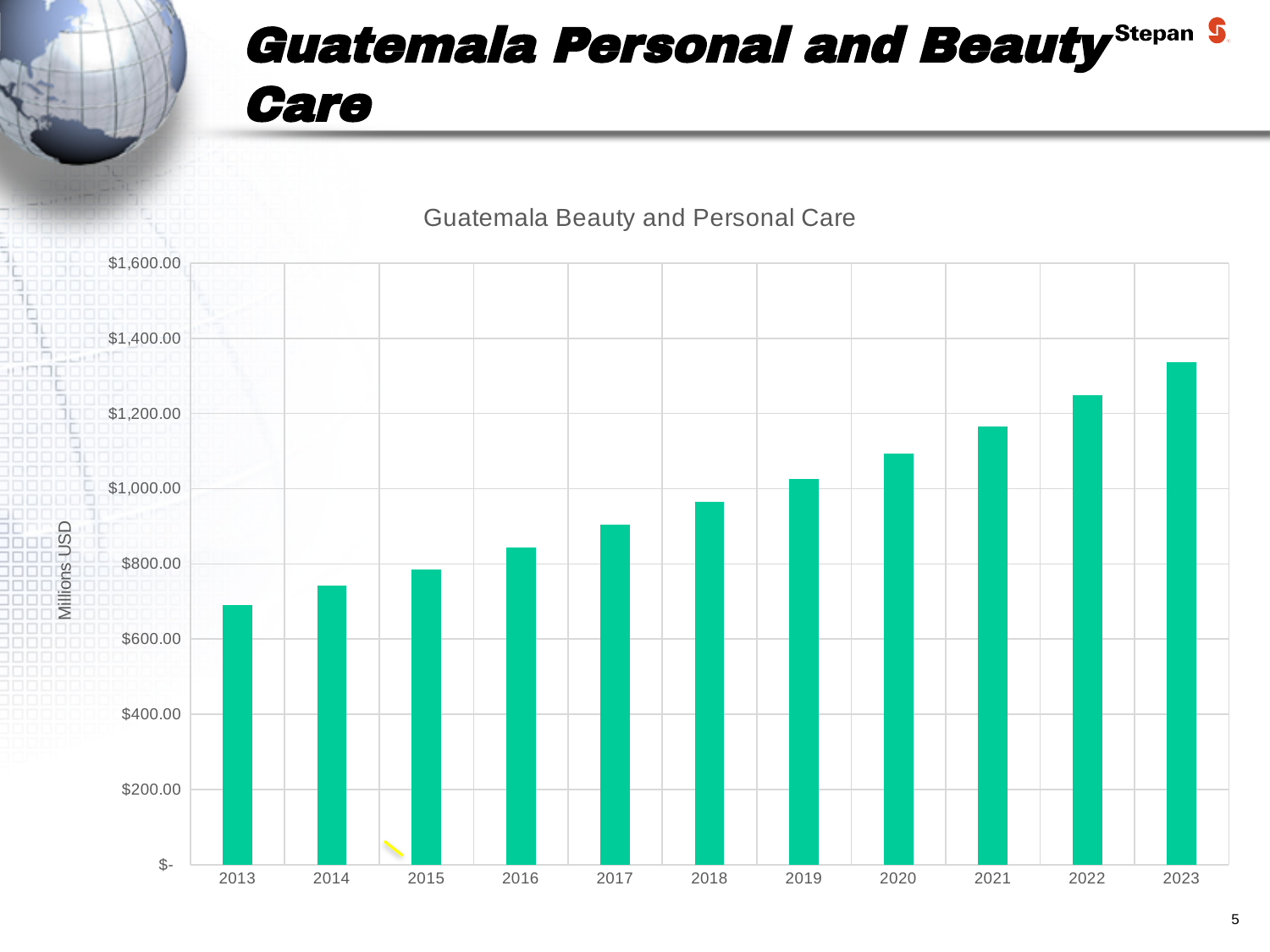

Guatemala Personal and Beauty Care

### Chart: Guatemala Beauty and Personal Care

| Category | Beauty and Personal Care |
|---|---|
| 2013 | 690.0 |
| 2014 | 741.4 |
| 2015 | 784.9 |
| 2016 | 844.1 |
| 2017 | 905.0 |
| 2018 | 964.2 |
| 2019 | 1026.7 |
| 2020 | 1092.9 |
| 2021 | 1166.5 |
| 2022 | 1248.9 |
| 2023 | 1336.6 |
5